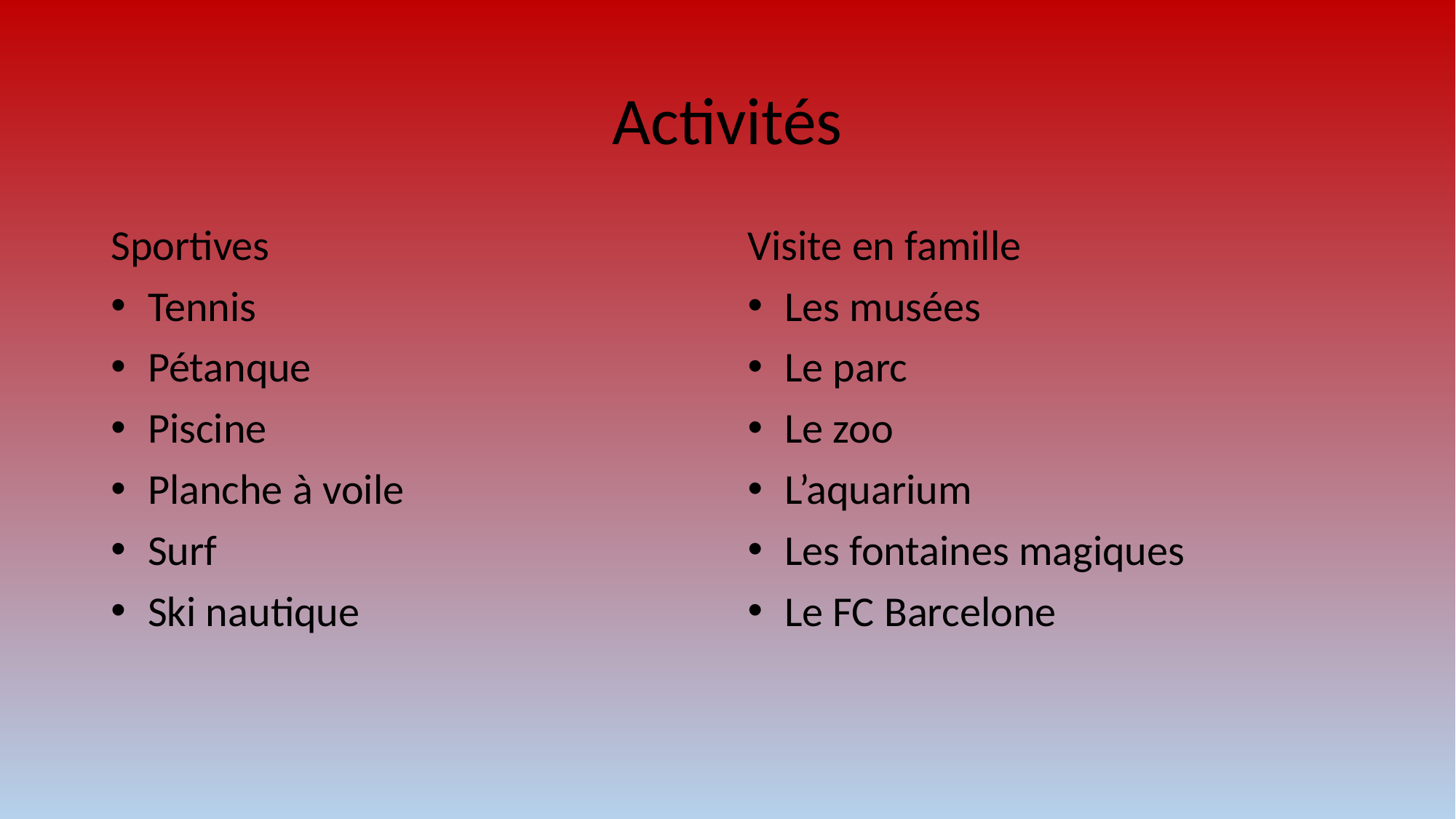

# Activités
Sportives
 Tennis
 Pétanque
 Piscine
 Planche à voile
 Surf
 Ski nautique
Visite en famille
 Les musées
 Le parc
 Le zoo
 L’aquarium
 Les fontaines magiques
 Le FC Barcelone